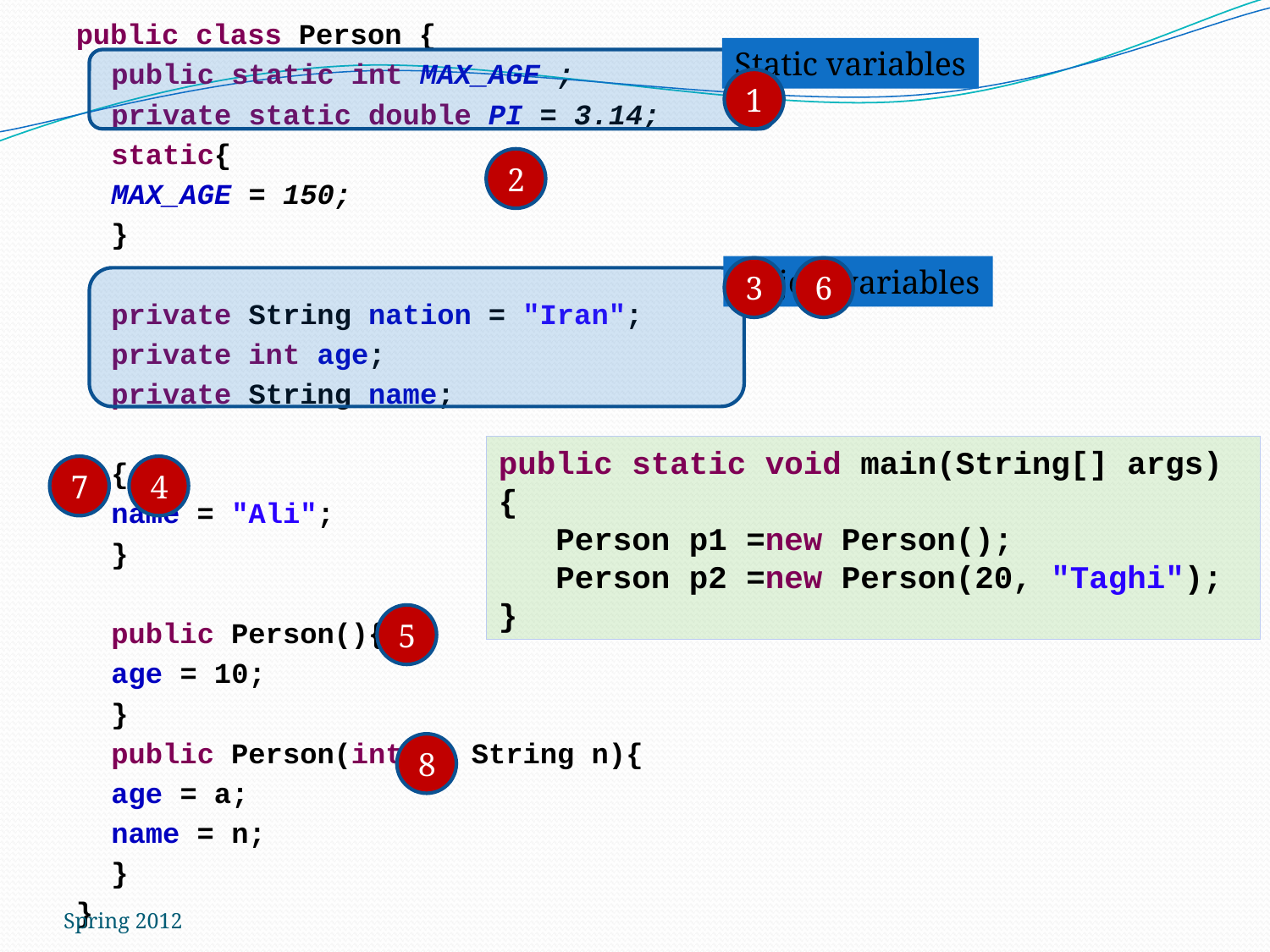

public class Person {
	public static int MAX_AGE ;
	private static double PI = 3.14;
	static{
		MAX_AGE = 150;
	}

	private String nation = "Iran";
	private int age;
	private String name;

	{
		name = "Ali";
	}

	public Person(){
		age = 10;
	}
	public Person(int a, String n){
		age = a;
		name = n;
	}
}
Static variables

1
2
Object variables
3
6

public static void main(String[] args) {
   Person p1 =new Person();
   Person p2 =new Person(20, "Taghi");
}
7
4
5
8
Spring 2012
Sharif University of Technology
34